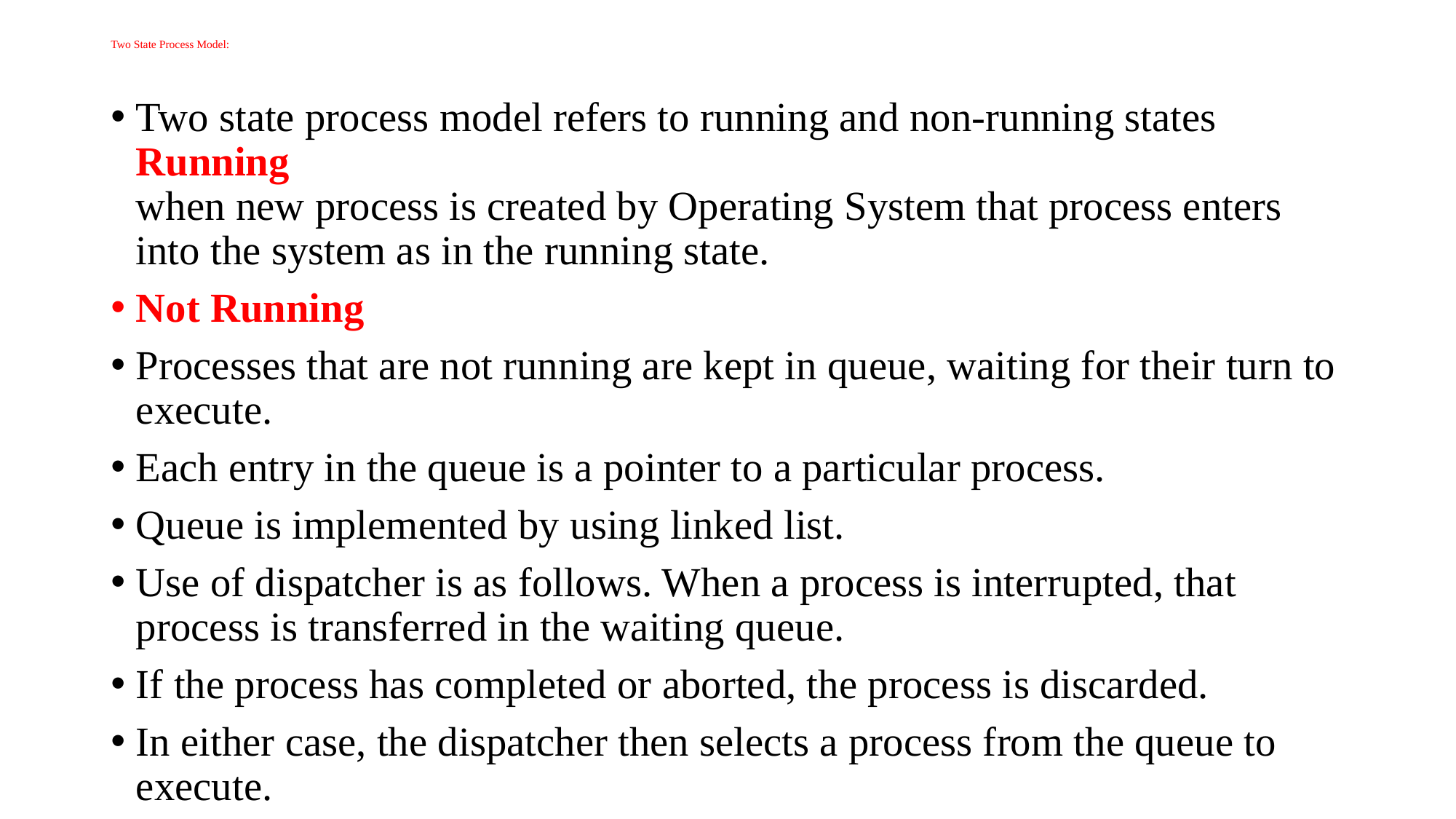

# Two State Process Model:
Two state process model refers to running and non-running states Running
when new process is created by Operating System that process enters into the system as in the running state.
Not Running
Processes that are not running are kept in queue, waiting for their turn to execute.
Each entry in the queue is a pointer to a particular process.
Queue is implemented by using linked list.
Use of dispatcher is as follows. When a process is interrupted, that process is transferred in the waiting queue.
If the process has completed or aborted, the process is discarded.
In either case, the dispatcher then selects a process from the queue to execute.